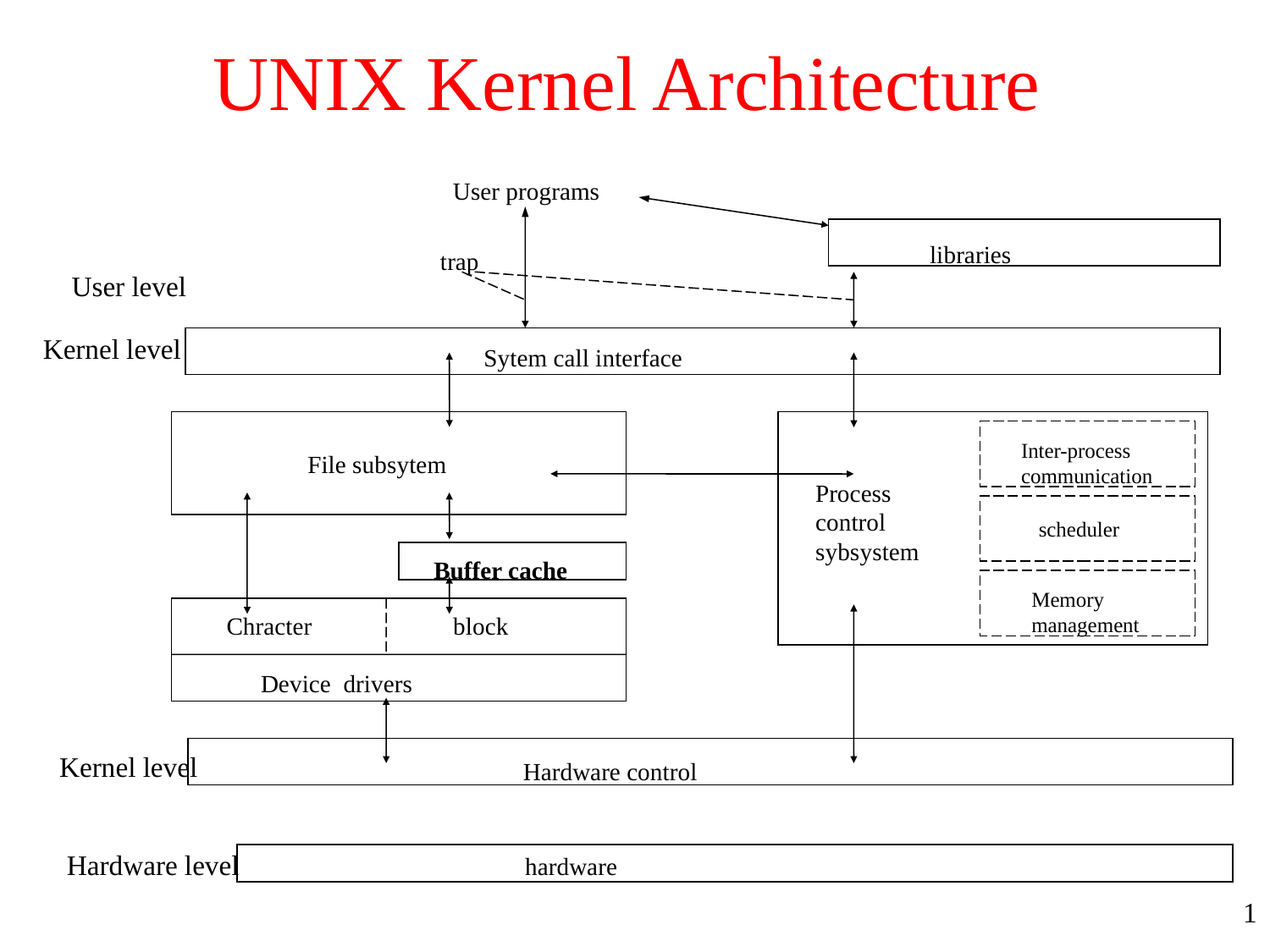

# UNIX Kernel Architecture
User programs

       libraries

trap
User level

		Sytem call interface
Kernel level

Inter-process
communication
    File subsytem
Process
control
sybsystem

scheduler

 Buffer cache

Memory
management

Chracter                       block

        Device  drivers

Kernel level
        Hardware control
Hardware level

hardware
1